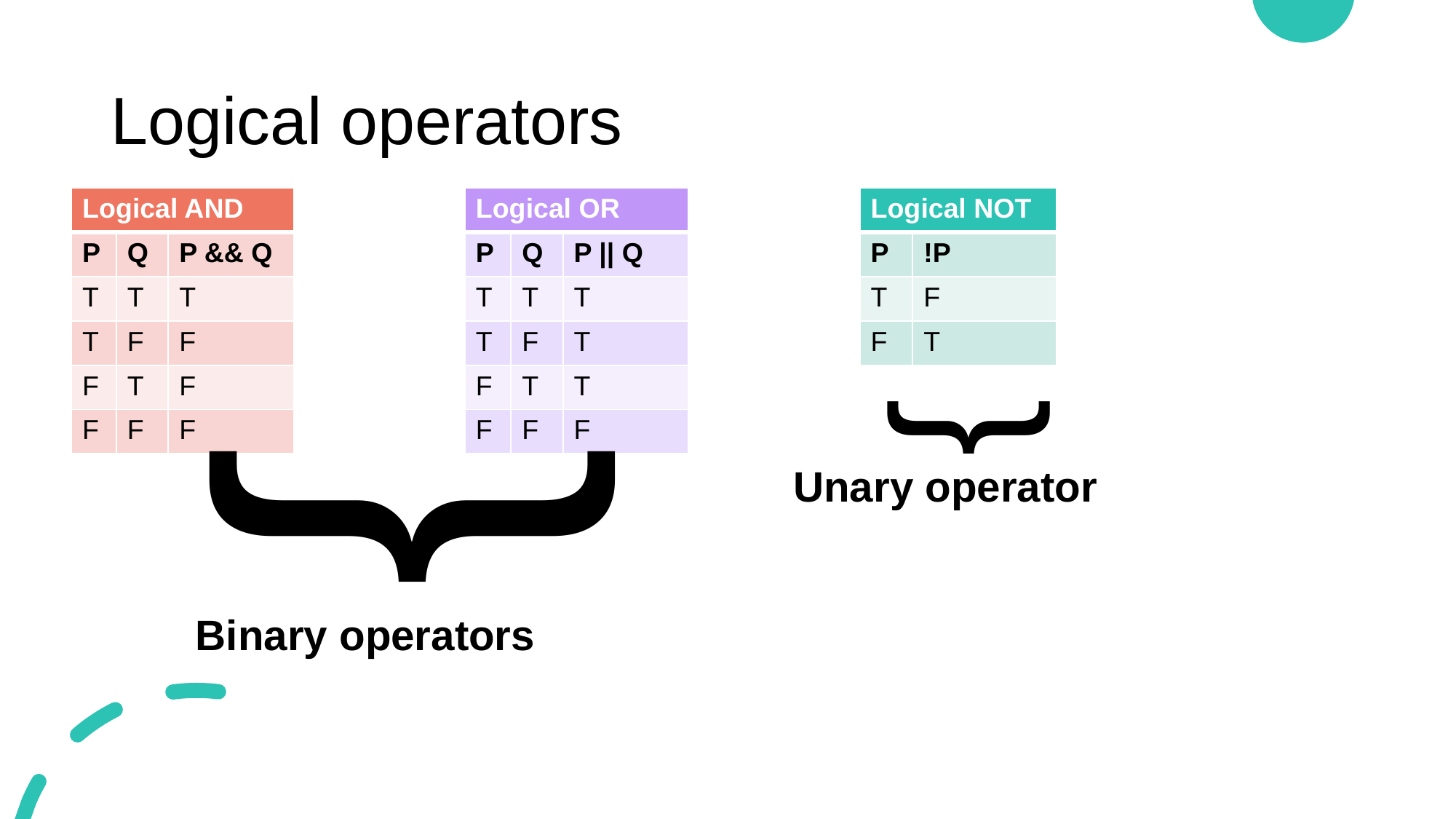

# Logical operators
| Logical AND |  |  |
| --- | --- | --- |
| P | Q | P && Q |
| T | T | T |
| T | F | F |
| F | T | F |
| F | F | F |
| Logical OR |  |  |
| --- | --- | --- |
| P | Q | P || Q |
| T | T | T |
| T | F | T |
| F | T | T |
| F | F | F |
| Logical NOT |  |
| --- | --- |
| P | !P |
| T | F |
| F | T |
{
{
Unary operator
Binary operators